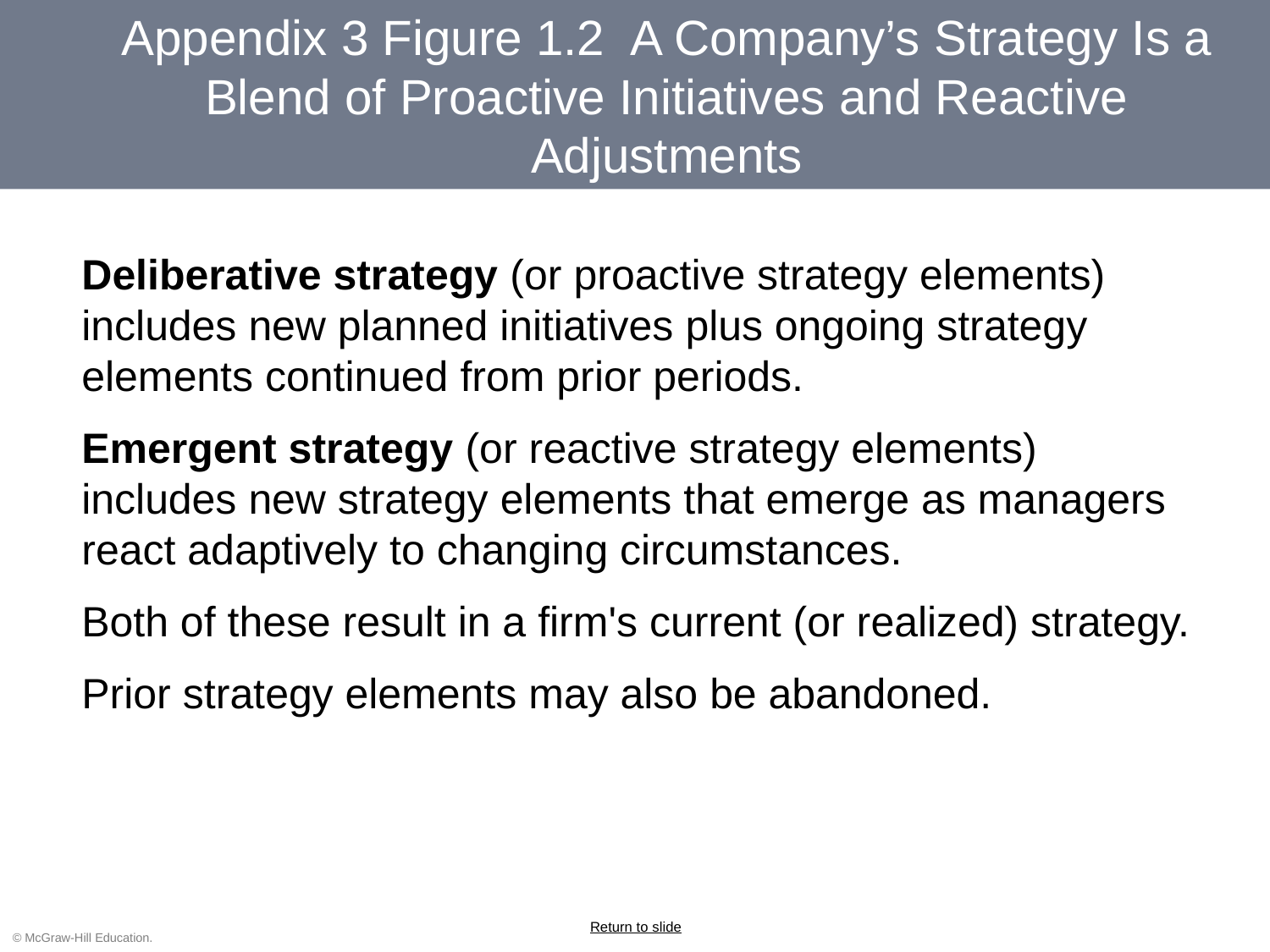

# Appendix 3 Figure 1.2  A Company’s Strategy Is a Blend of Proactive Initiatives and Reactive Adjustments
Deliberative strategy (or proactive strategy elements) includes new planned initiatives plus ongoing strategy elements continued from prior periods.
Emergent strategy (or reactive strategy elements) includes new strategy elements that emerge as managers react adaptively to changing circumstances.
Both of these result in a firm's current (or realized) strategy.
Prior strategy elements may also be abandoned.
Return to slide